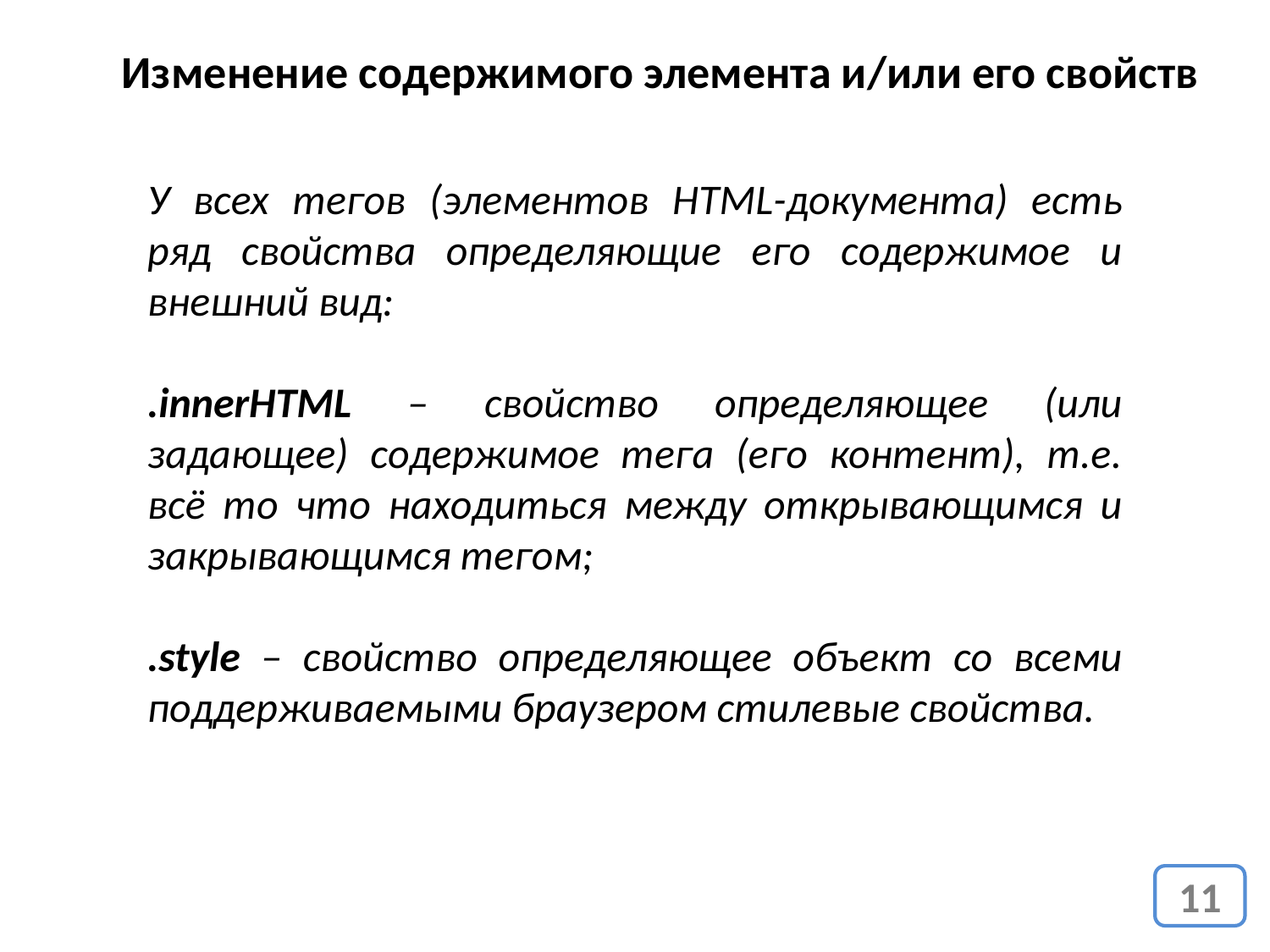

Изменение содержимого элемента и/или его свойств
У всех тегов (элементов HTML-документа) есть ряд свойства определяющие его содержимое и внешний вид:

.innerHTML – свойство определяющее (или задающее) содержимое тега (его контент), т.е. всё то что находиться между открывающимся и закрывающимся тегом;

.style – свойство определяющее объект со всеми поддерживаемыми браузером стилевые свойства.
11